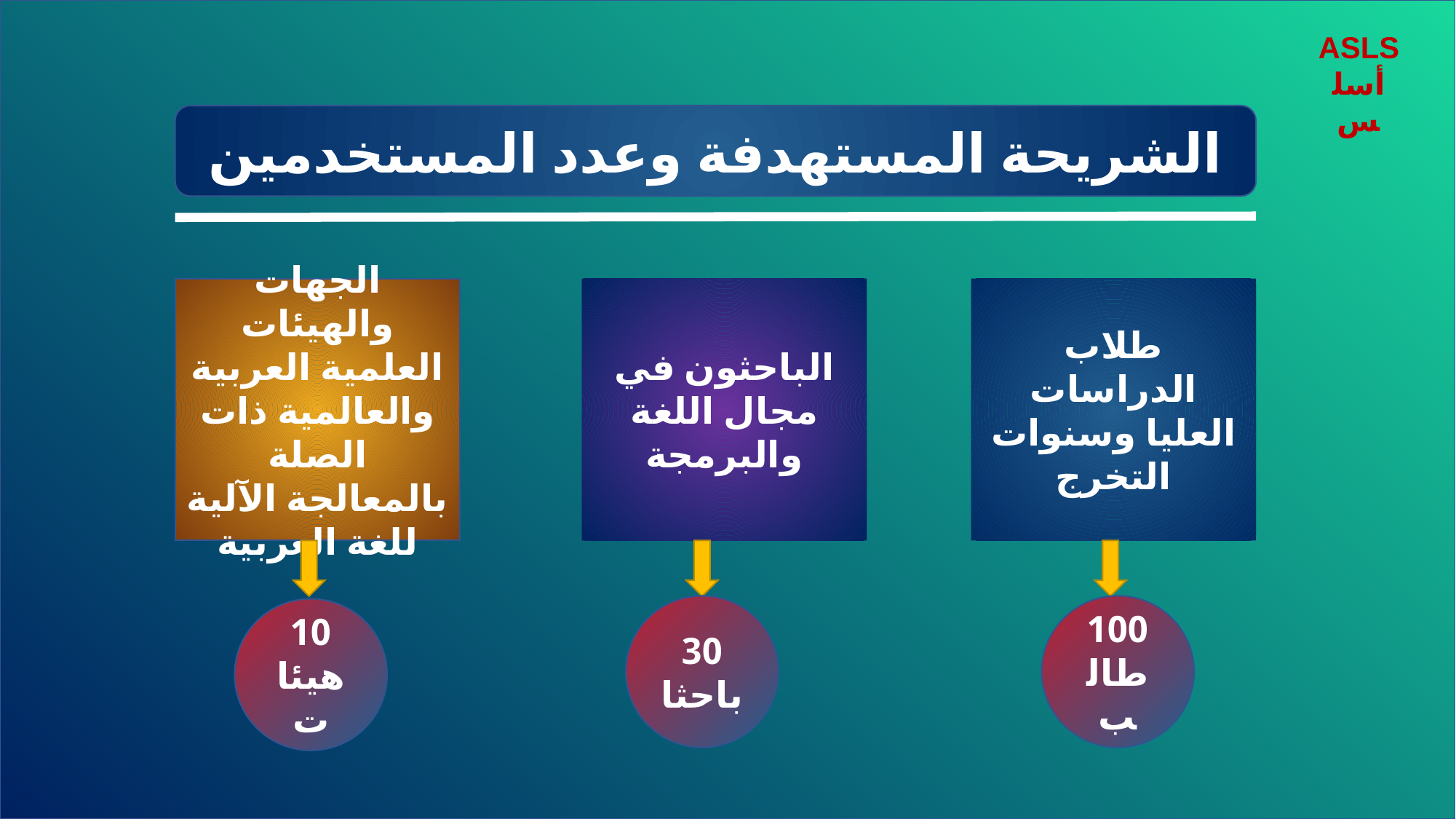

ASLS
أسلس
الشريحة المستهدفة وعدد المستخدمين
طلاب الدراسات العليا وسنوات التخرج
الجهات والهيئات العلمية العربية والعالمية ذات الصلة بالمعالجة الآلية للغة العربية
الباحثون في مجال اللغة والبرمجة

30 باحثا
100 طالب
10 هيئات